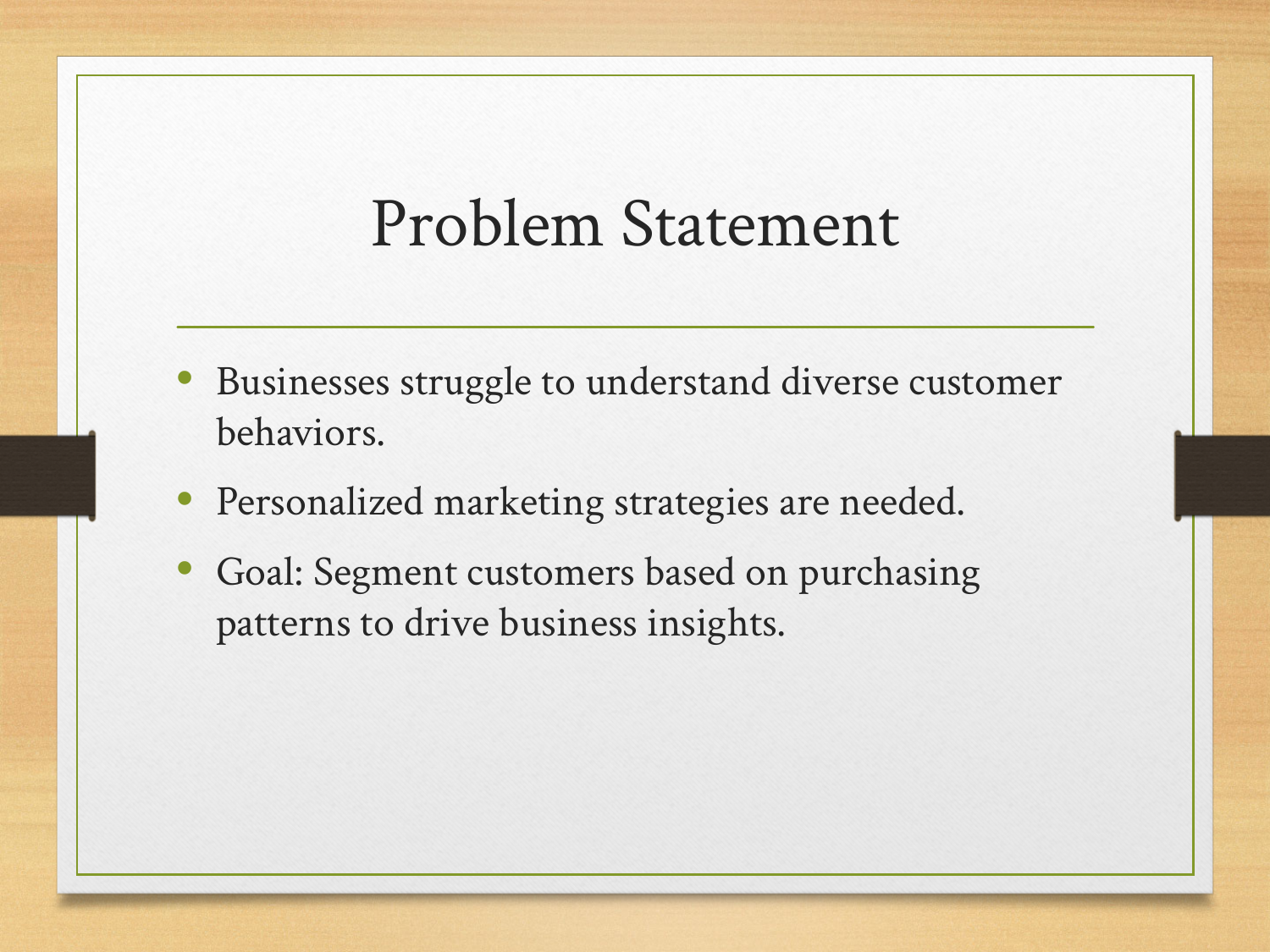

# Problem Statement
Businesses struggle to understand diverse customer behaviors.
Personalized marketing strategies are needed.
Goal: Segment customers based on purchasing patterns to drive business insights.